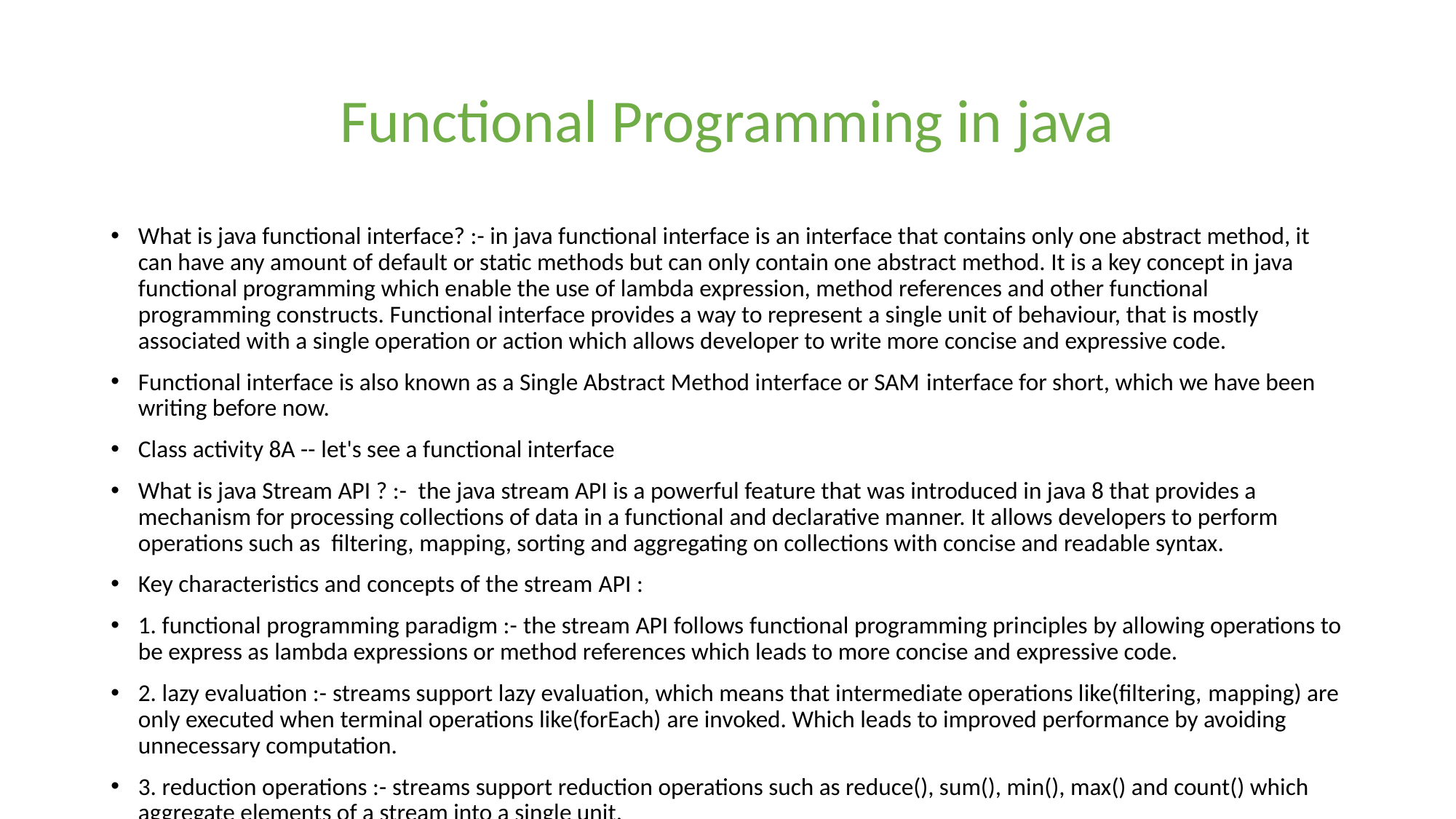

# Functional Programming in java
What is java functional interface? :- in java functional interface is an interface that contains only one abstract method, it can have any amount of default or static methods but can only contain one abstract method. It is a key concept in java functional programming which enable the use of lambda expression, method references and other functional programming constructs. Functional interface provides a way to represent a single unit of behaviour, that is mostly associated with a single operation or action which allows developer to write more concise and expressive code.
Functional interface is also known as a Single Abstract Method interface or SAM interface for short, which we have been writing before now.
Class activity 8A -- let's see a functional interface
What is java Stream API ? :-  the java stream API is a powerful feature that was introduced in java 8 that provides a mechanism for processing collections of data in a functional and declarative manner. It allows developers to perform operations such as  filtering, mapping, sorting and aggregating on collections with concise and readable syntax.
Key characteristics and concepts of the stream API :
1. functional programming paradigm :- the stream API follows functional programming principles by allowing operations to be express as lambda expressions or method references which leads to more concise and expressive code.
2. lazy evaluation :- streams support lazy evaluation, which means that intermediate operations like(filtering, mapping) are only executed when terminal operations like(forEach) are invoked. Which leads to improved performance by avoiding unnecessary computation.
3. reduction operations :- streams support reduction operations such as reduce(), sum(), min(), max() and count() which aggregate elements of a stream into a single unit.
4. stream sources :- Streams can be created from different sources including collections(List,Set), arrays, files etc.